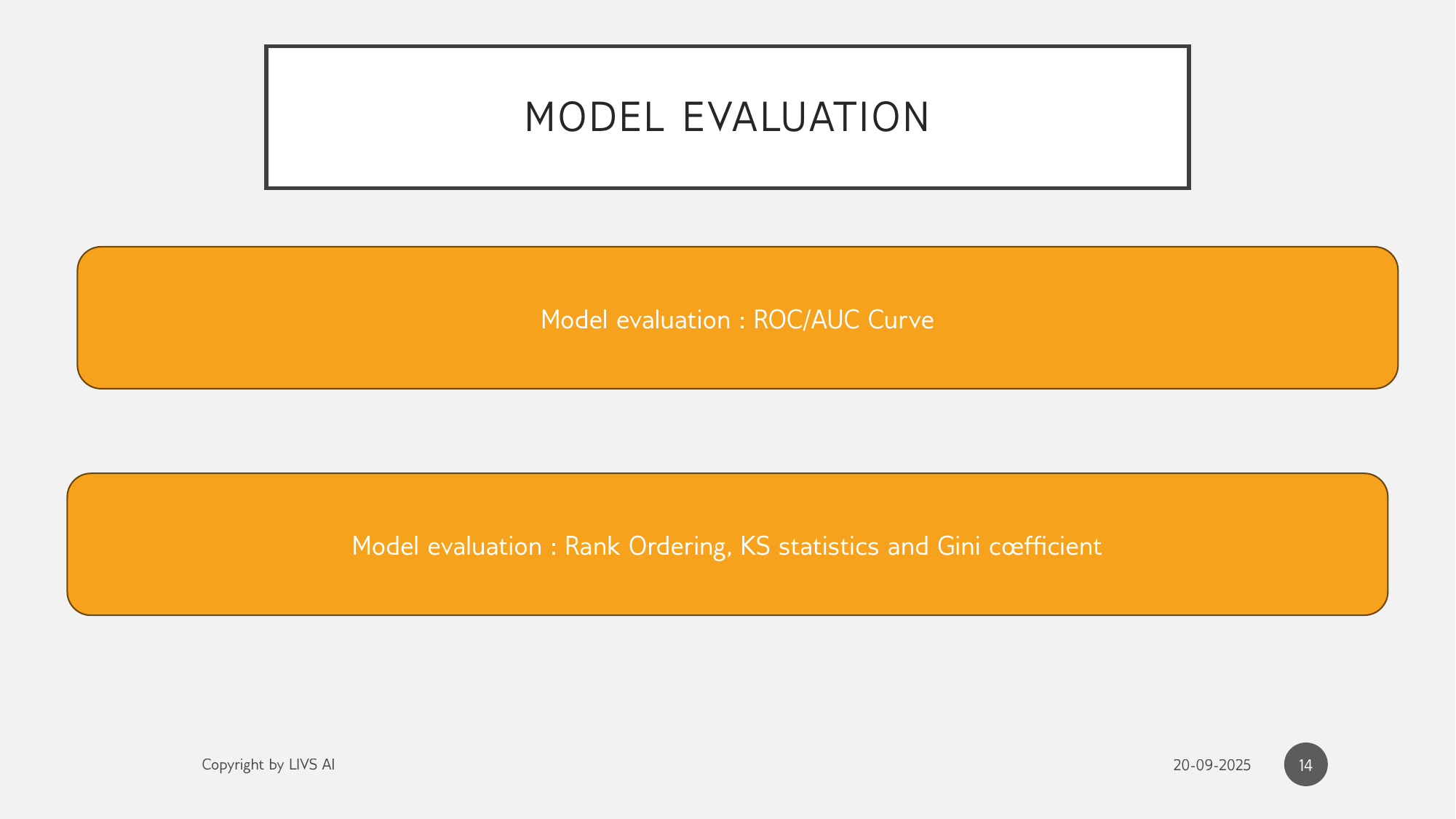

# Model Evaluation
Model evaluation : ROC/AUC Curve
Model evaluation : Rank Ordering, KS statistics and Gini coefficient
14
Copyright by LIVS AI
20-09-2025